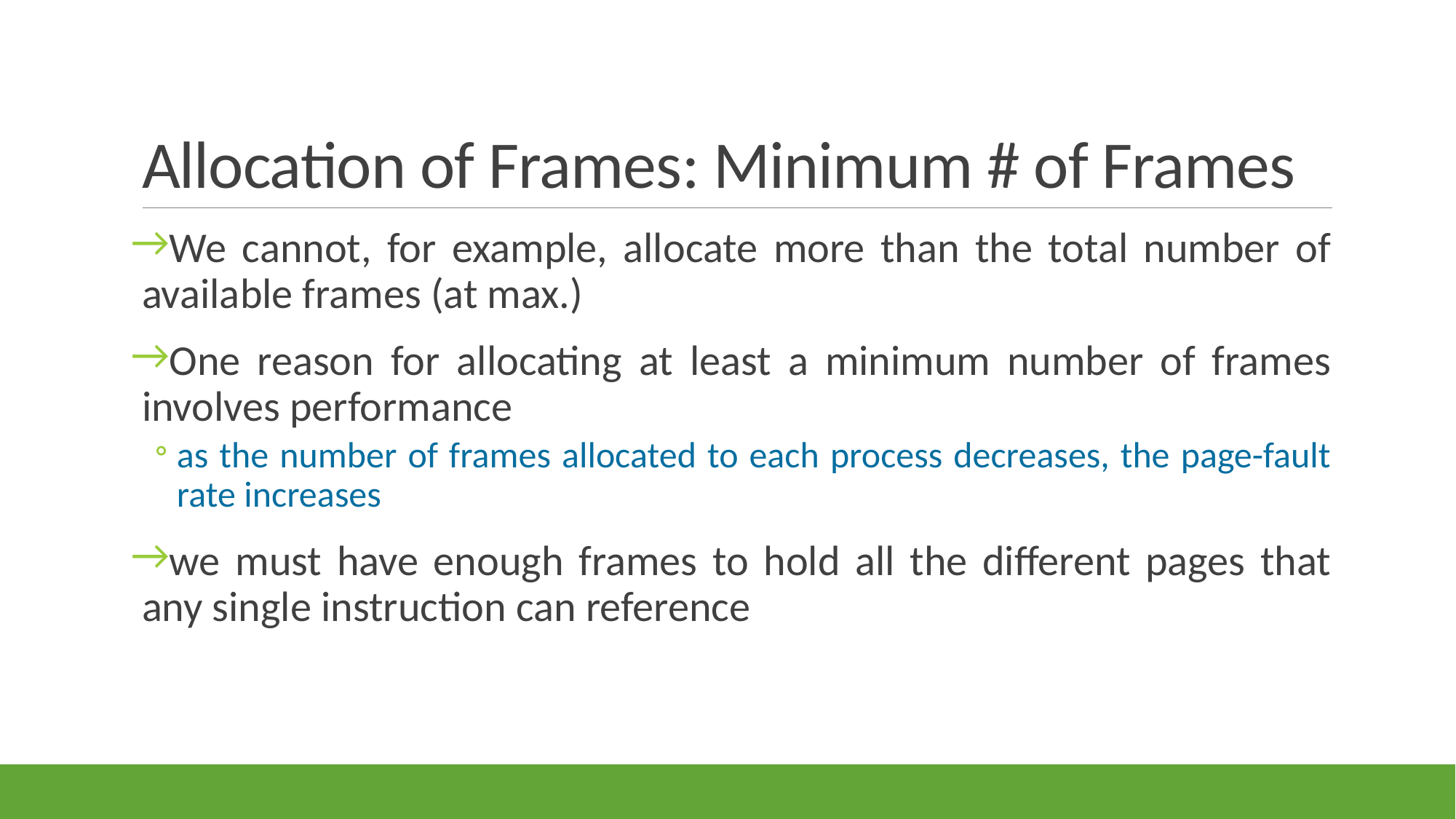

# Allocation of Frames: Minimum # of Frames
We cannot, for example, allocate more than the total number of available frames (at max.)
One reason for allocating at least a minimum number of frames involves performance
as the number of frames allocated to each process decreases, the page-fault rate increases
we must have enough frames to hold all the different pages that any single instruction can reference